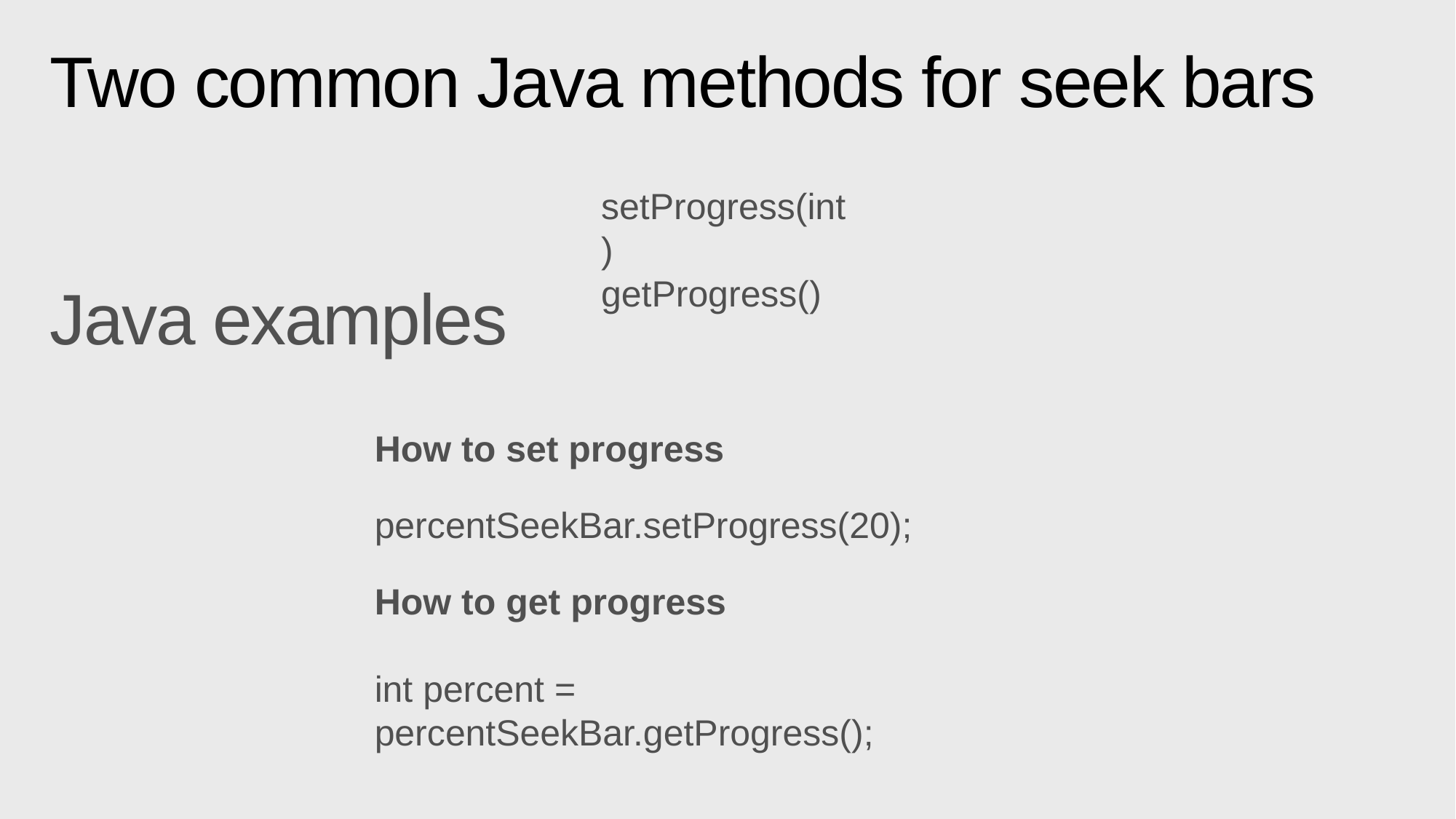

# Two common Java methods for seek bars
setProgress(int)
getProgress()
Java examples
How to set progress

percentSeekBar.setProgress(20);

How to get progress

int percent = percentSeekBar.getProgress();